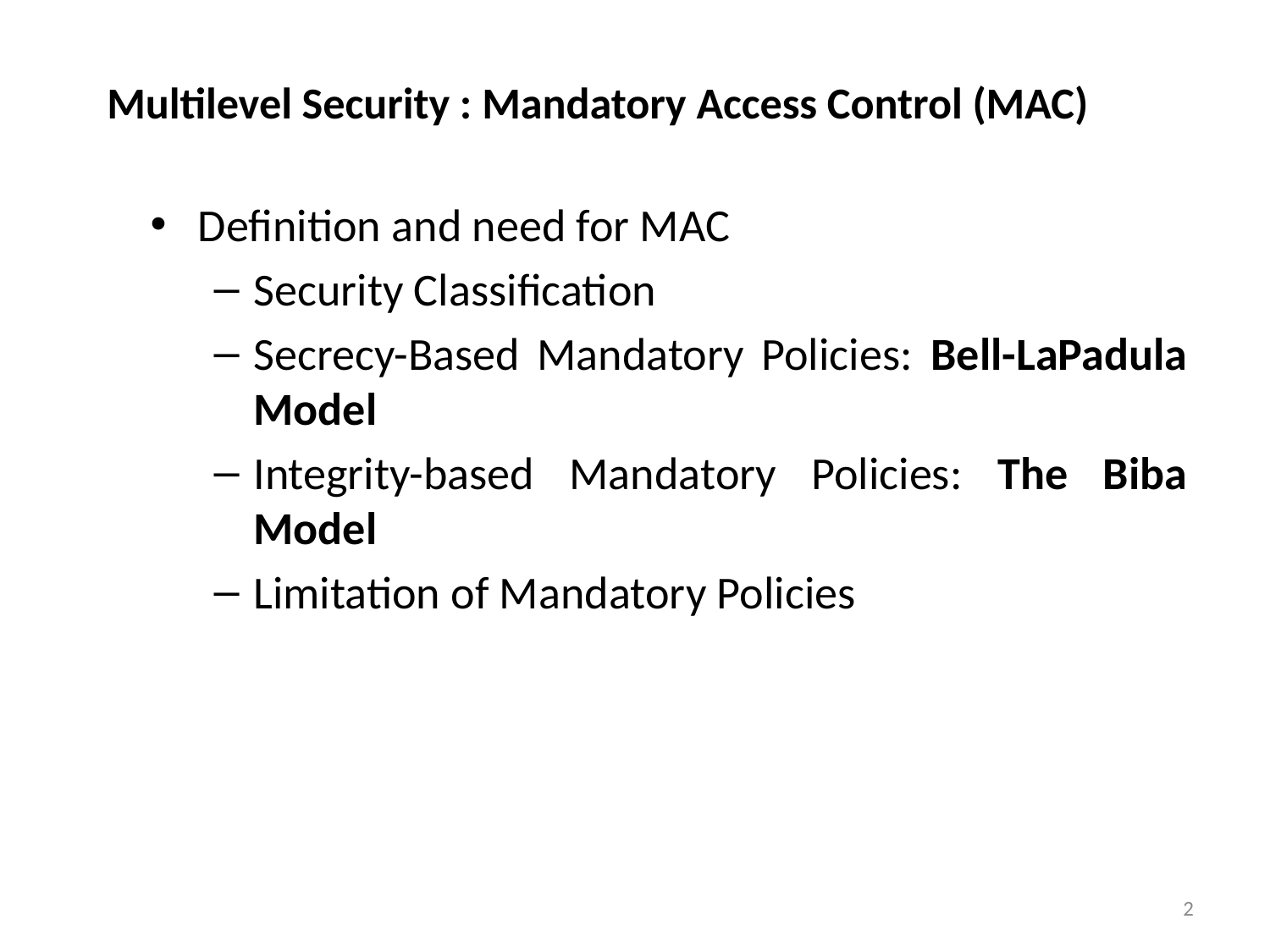

# Multilevel Security : Mandatory Access Control (MAC)
Definition and need for MAC
Security Classification
Secrecy-Based Mandatory Policies: Bell-LaPadula Model
Integrity-based Mandatory Policies: The Biba Model
Limitation of Mandatory Policies
2